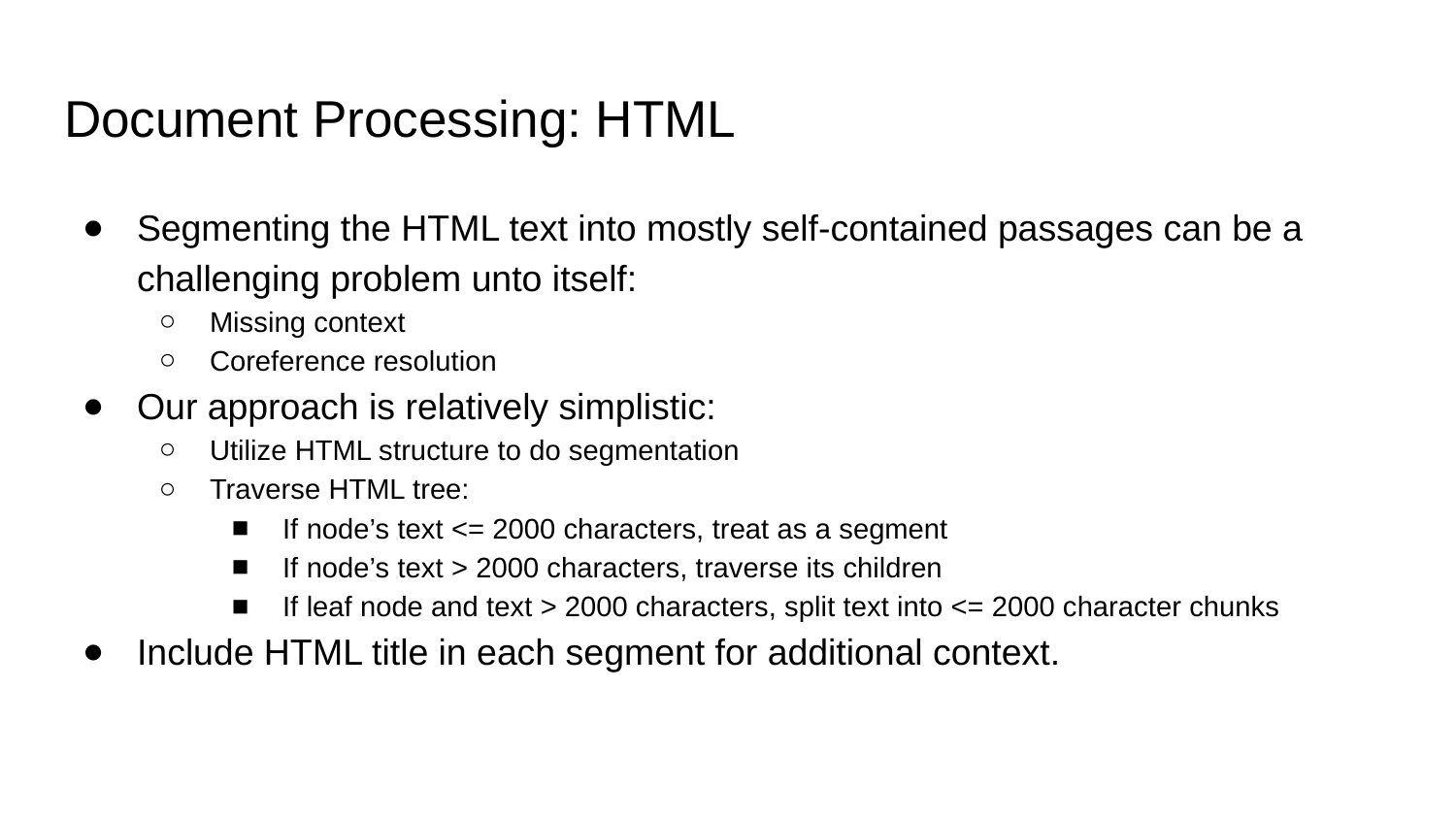

# Document Processing: HTML
Segmenting the HTML text into mostly self-contained passages can be a challenging problem unto itself:
Missing context
Coreference resolution
Our approach is relatively simplistic:
Utilize HTML structure to do segmentation
Traverse HTML tree:
If node’s text <= 2000 characters, treat as a segment
If node’s text > 2000 characters, traverse its children
If leaf node and text > 2000 characters, split text into <= 2000 character chunks
Include HTML title in each segment for additional context.